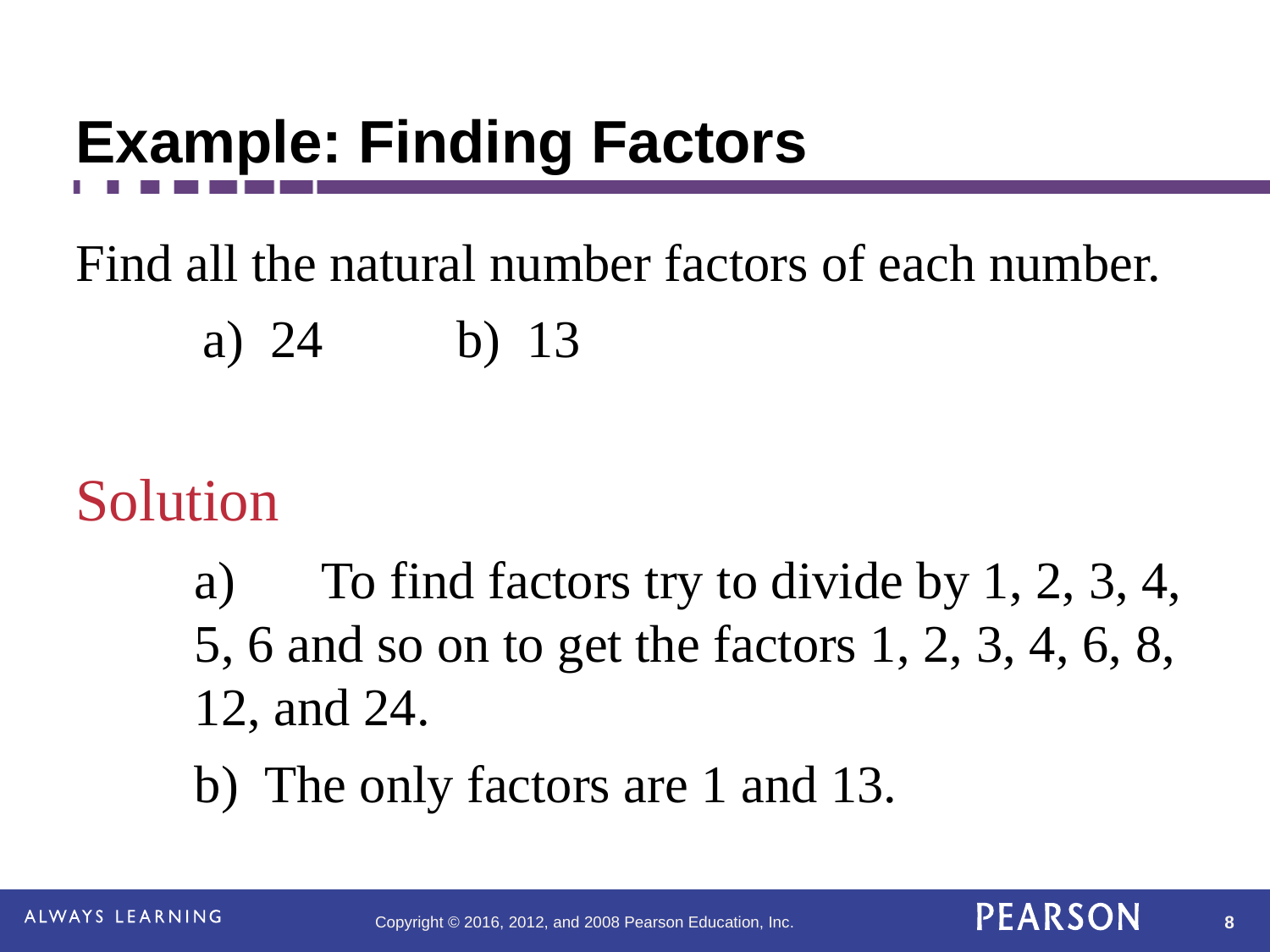

Example: Finding Factors
Find all the natural number factors of each number.
	a)  24		b)  13
Solution
	a)	To find factors try to divide by 1, 2, 3, 4, 5, 6 and so on to get the factors 1, 2, 3, 4, 6, 8, 12, and 24.
	b)  The only factors are 1 and 13.